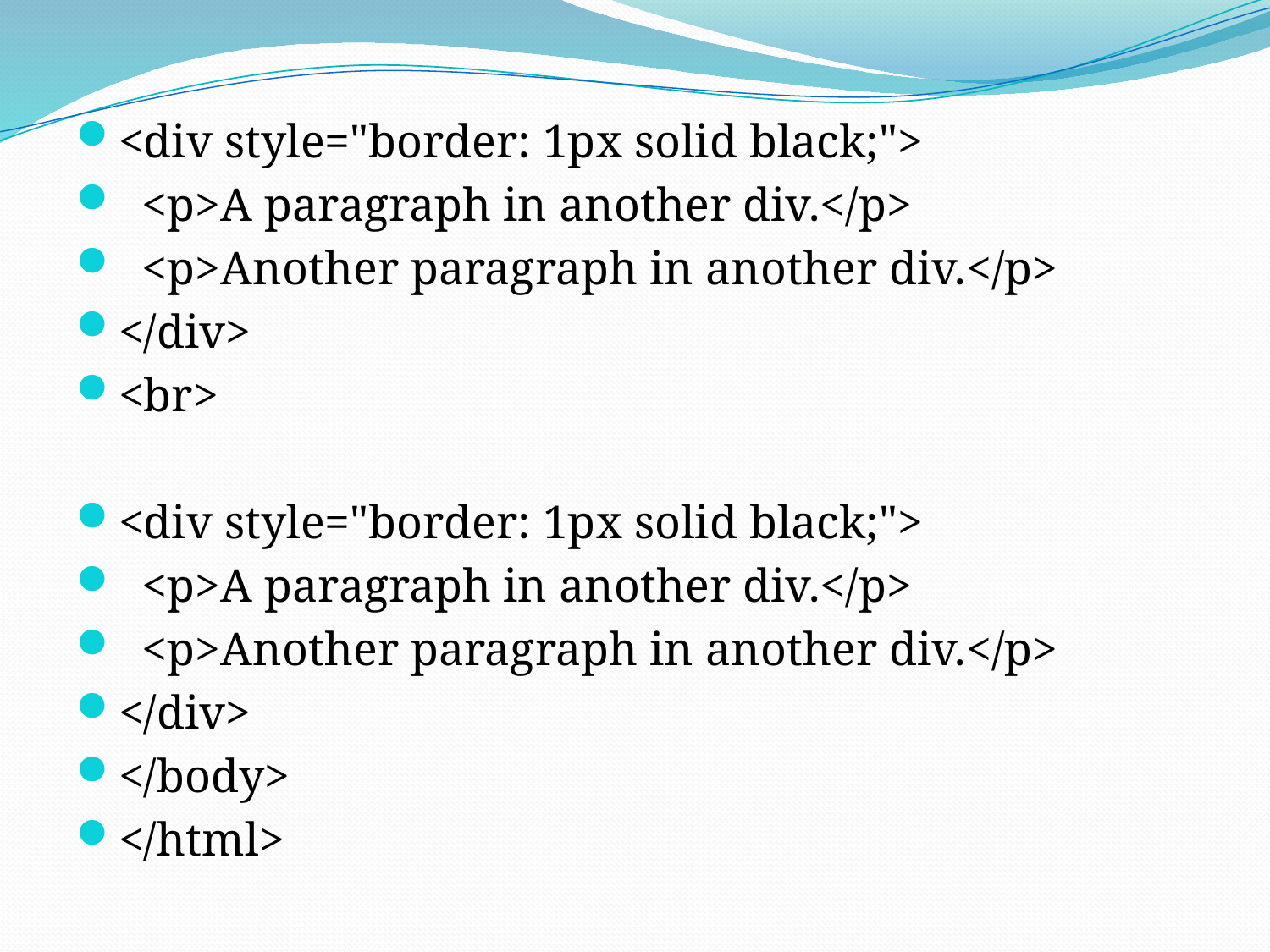

<div style="border: 1px solid black;">
  <p>A paragraph in another div.</p>
  <p>Another paragraph in another div.</p>
</div>
<br>

<div style="border: 1px solid black;">
  <p>A paragraph in another div.</p>
  <p>Another paragraph in another div.</p>
</div>
</body>
</html>